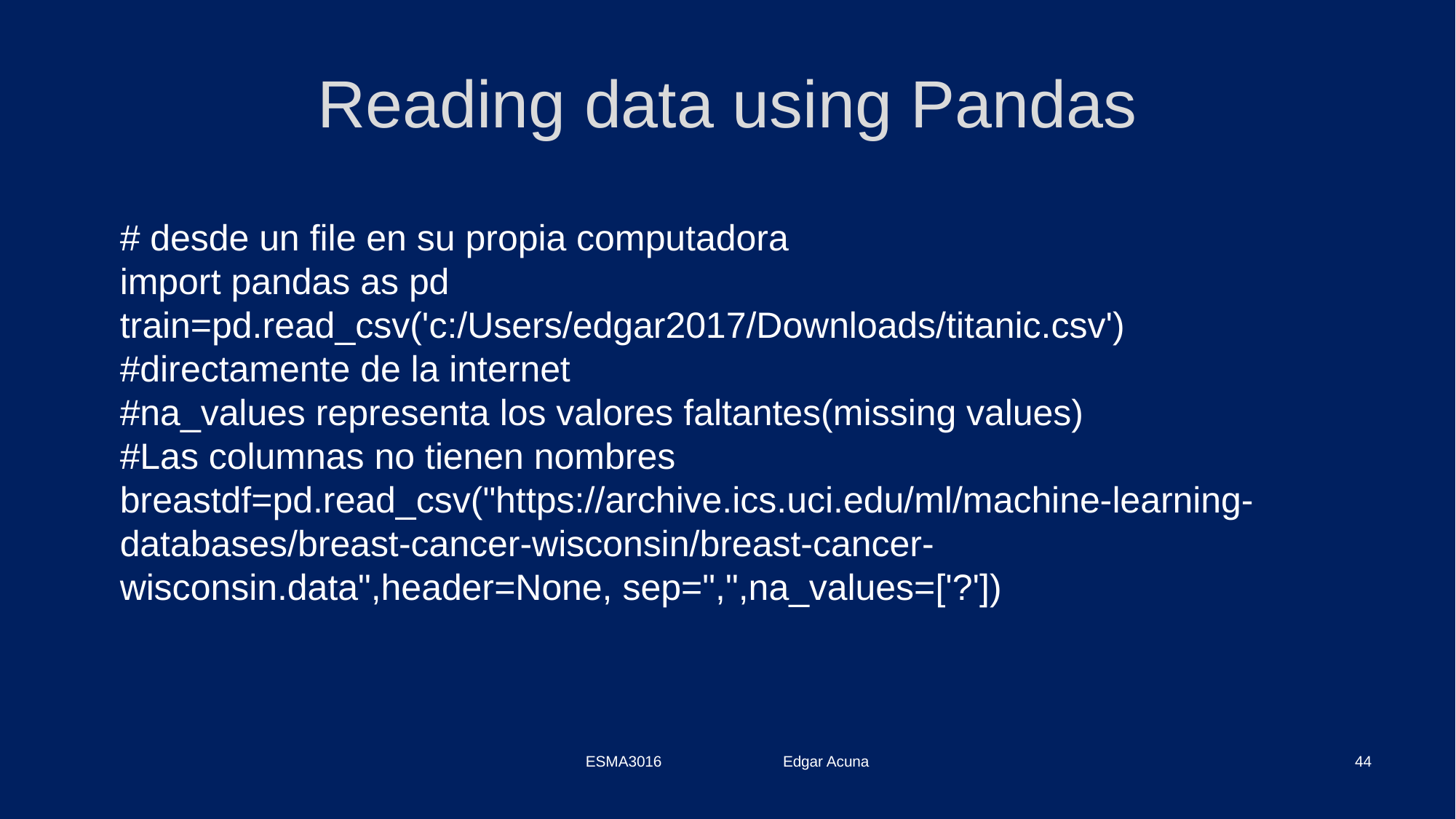

# Reading data using Pandas
# desde un file en su propia computadora
import pandas as pd
train=pd.read_csv('c:/Users/edgar2017/Downloads/titanic.csv')
#directamente de la internet
#na_values representa los valores faltantes(missing values)
#Las columnas no tienen nombres breastdf=pd.read_csv("https://archive.ics.uci.edu/ml/machine-learning-databases/breast-cancer-wisconsin/breast-cancer-wisconsin.data",header=None, sep=",",na_values=['?'])

ESMA3016                             Edgar Acuna
44